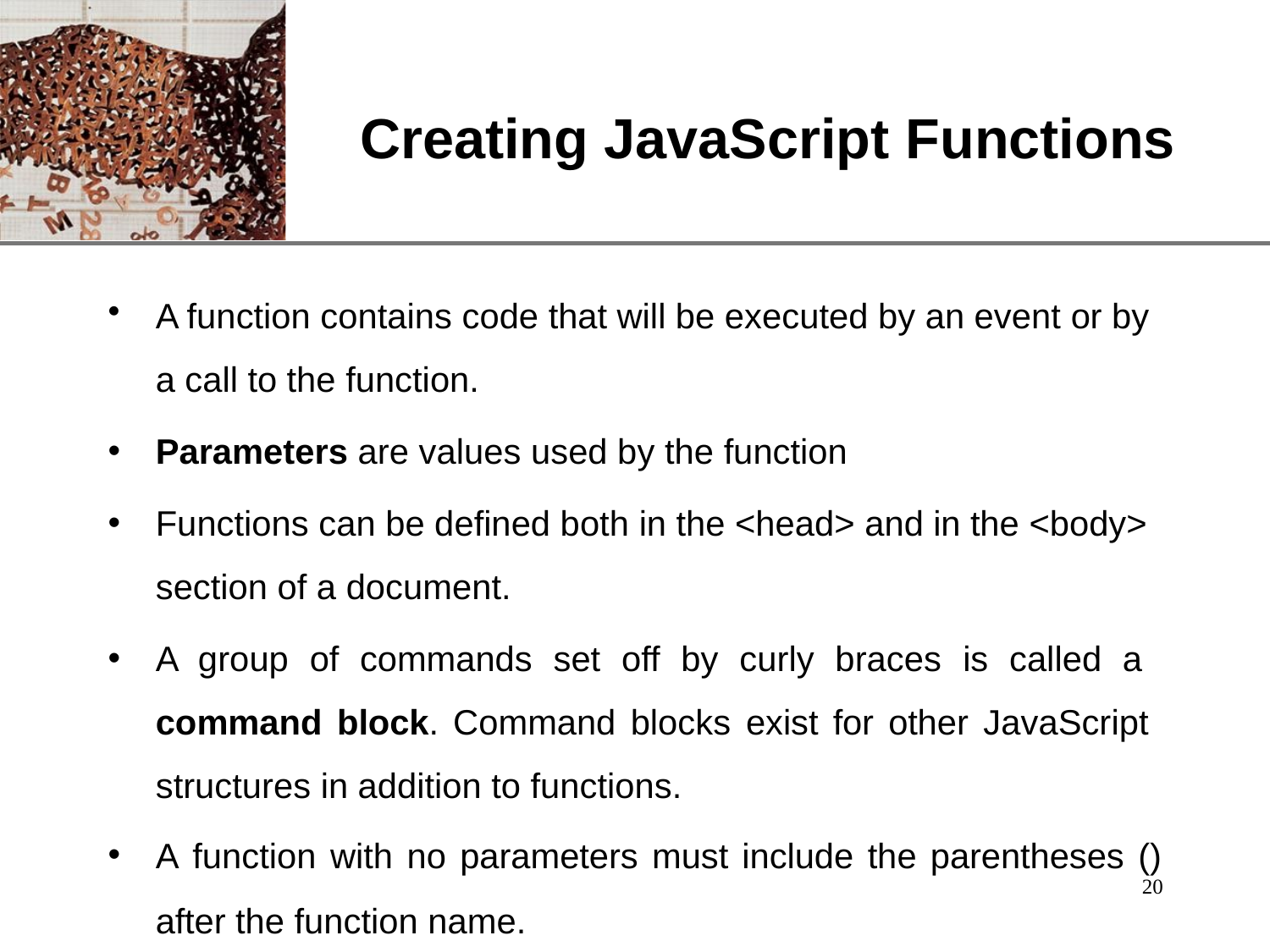

# Creating JavaScript Functions
A function contains code that will be executed by an event or by  a call to the function.
Parameters are values used by the function
Functions can be defined both in the <head> and in the <body>  section of a document.
A group of commands set off by curly braces is called a  command block. Command blocks exist for other JavaScript  structures in addition to functions.
A function with no parameters must include the parentheses ()
20
after the function name.